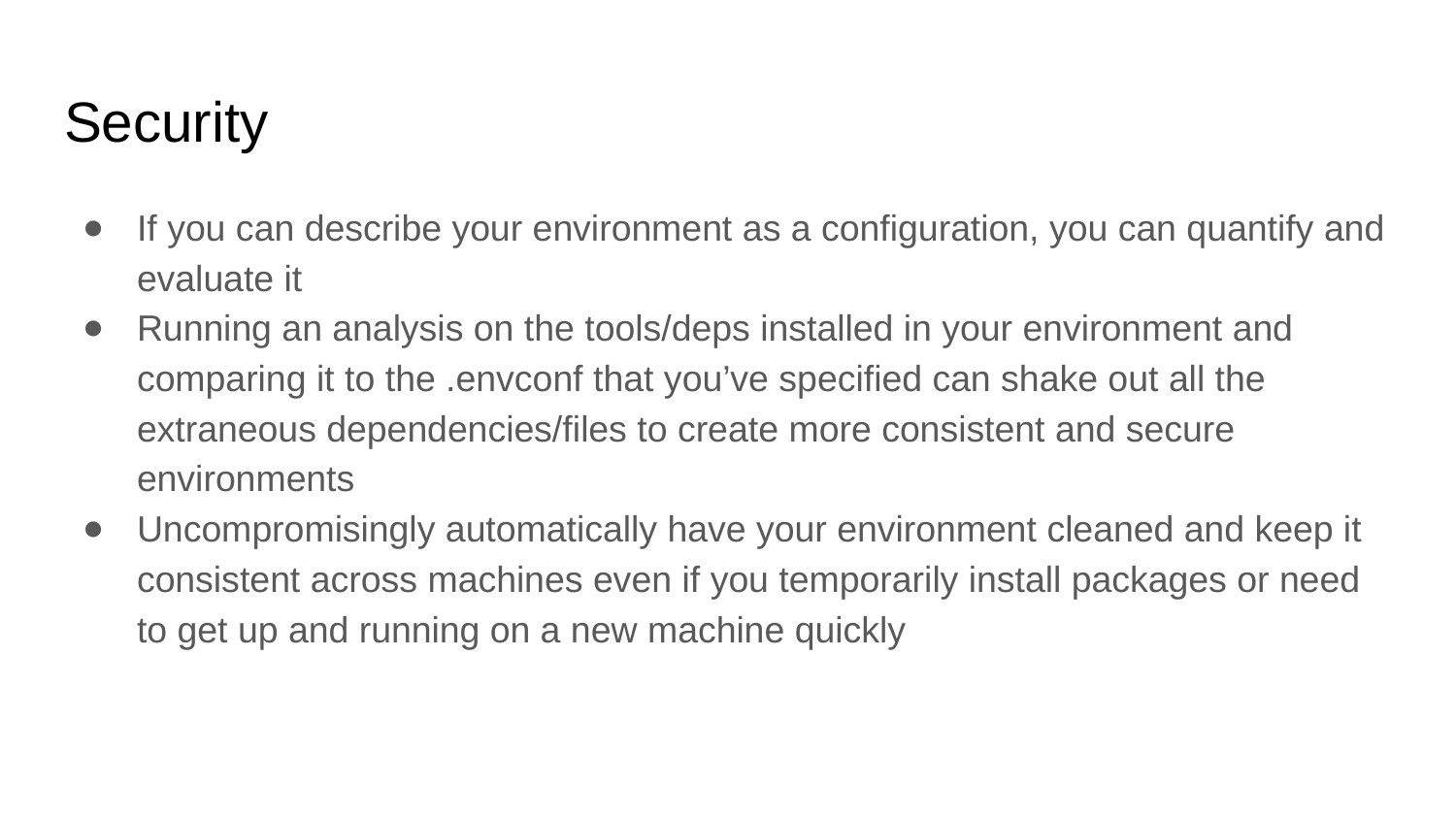

# Security
If you can describe your environment as a configuration, you can quantify and evaluate it
Running an analysis on the tools/deps installed in your environment and comparing it to the .envconf that you’ve specified can shake out all the extraneous dependencies/files to create more consistent and secure environments
Uncompromisingly automatically have your environment cleaned and keep it consistent across machines even if you temporarily install packages or need to get up and running on a new machine quickly